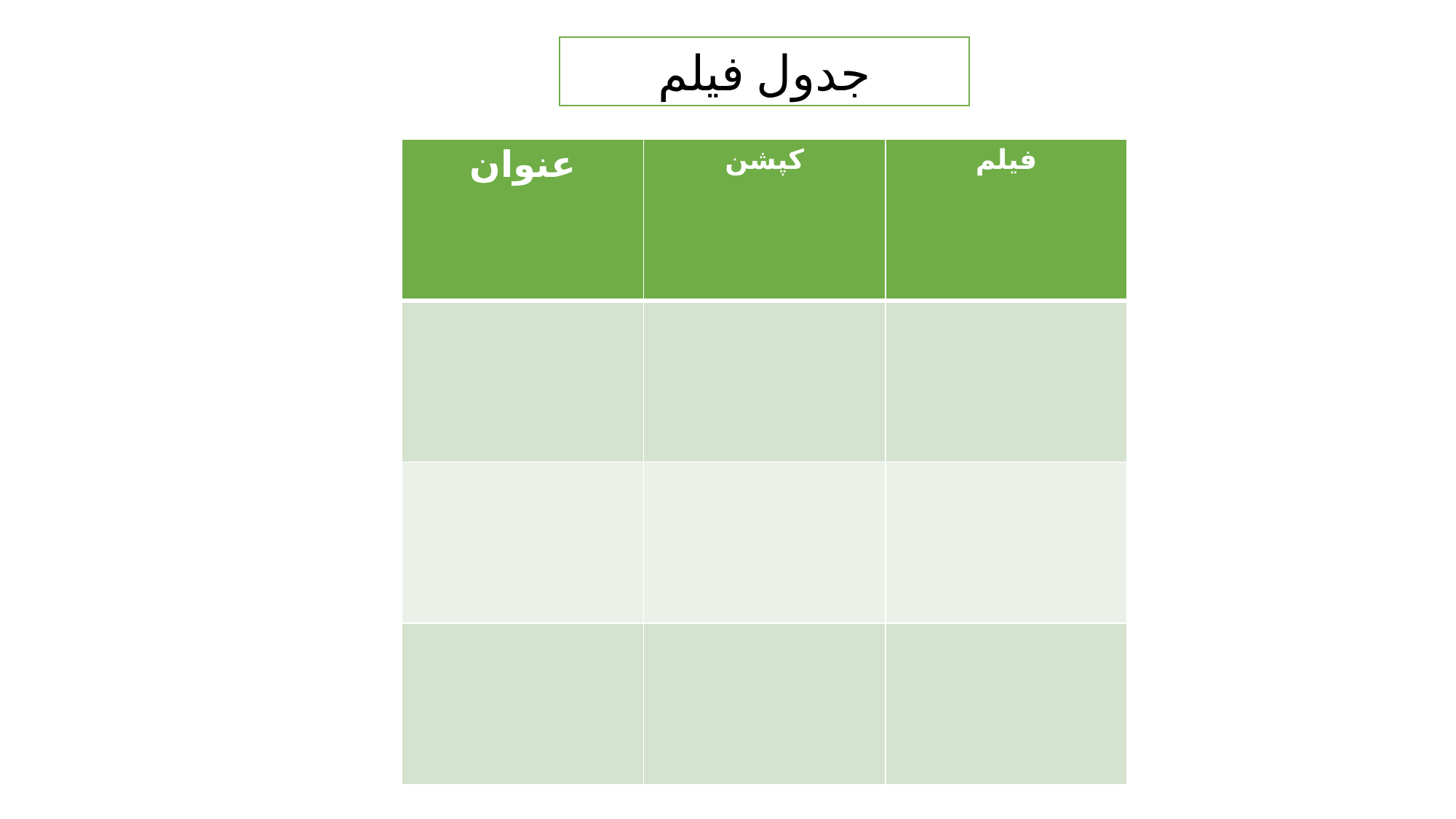

جدول فیلم
| عنوان | کپشن | فیلم |
| --- | --- | --- |
|  |  |  |
|  |  |  |
|  |  |  |